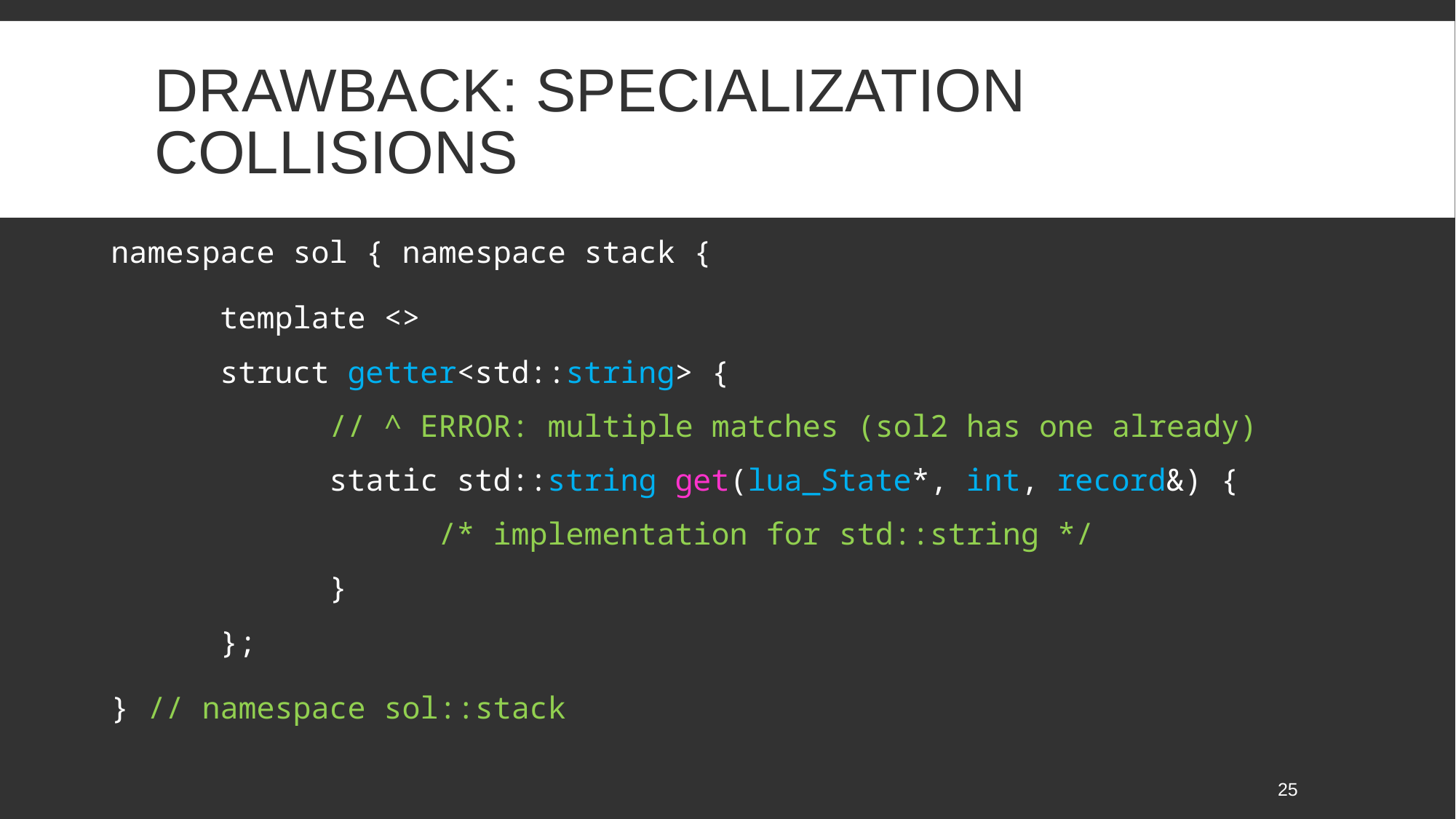

# Drawback: specialization collisions
namespace sol { namespace stack {
	template <>
	struct getter<std::string> {
		// ^ ERROR: multiple matches (sol2 has one already)
		static std::string get(lua_State*, int, record&) {
			/* implementation for std::string */
		}
	};
} // namespace sol::stack
25